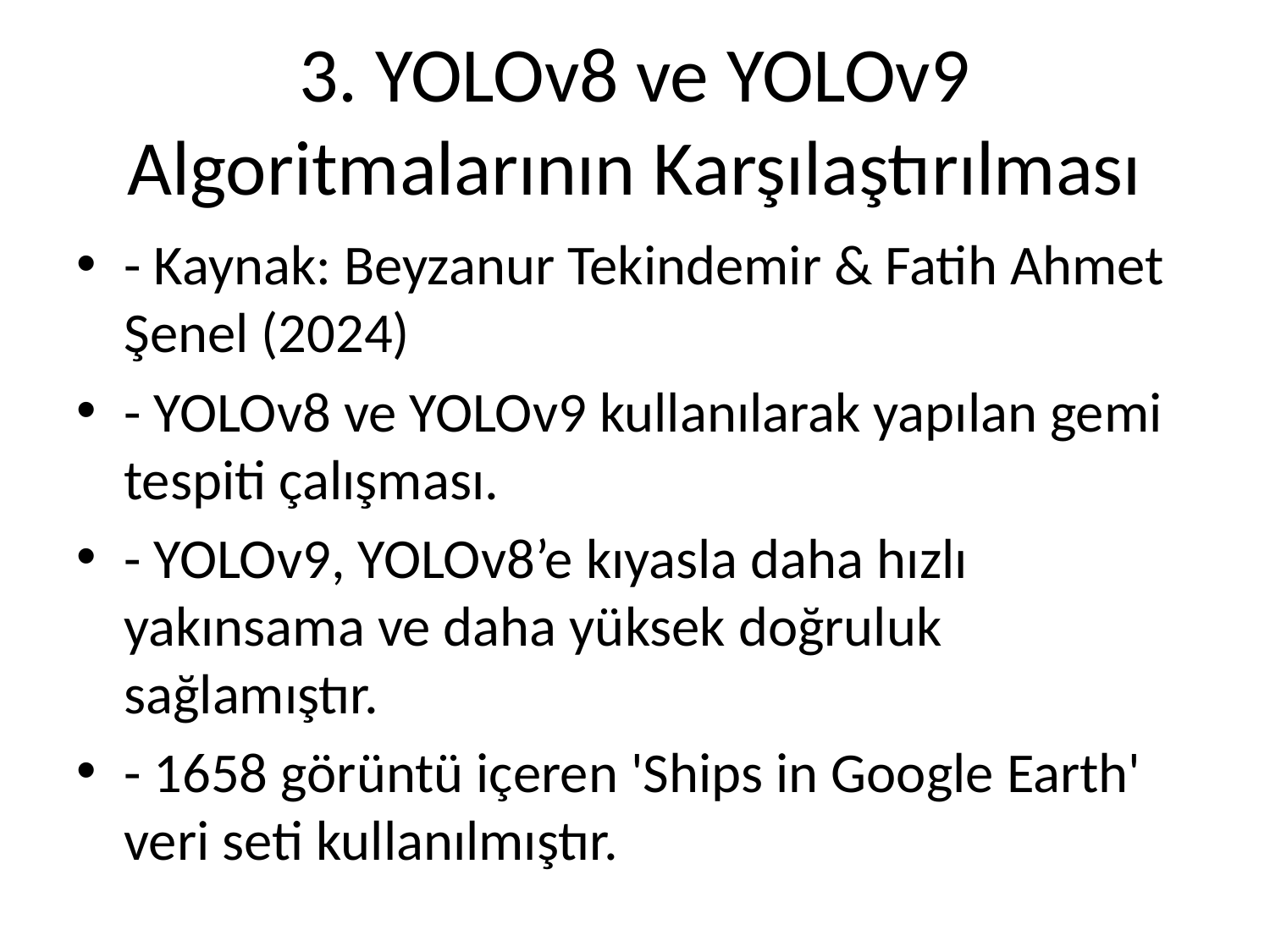

# 3. YOLOv8 ve YOLOv9 Algoritmalarının Karşılaştırılması
- Kaynak: Beyzanur Tekindemir & Fatih Ahmet Şenel (2024)
- YOLOv8 ve YOLOv9 kullanılarak yapılan gemi tespiti çalışması.
- YOLOv9, YOLOv8’e kıyasla daha hızlı yakınsama ve daha yüksek doğruluk sağlamıştır.
- 1658 görüntü içeren 'Ships in Google Earth' veri seti kullanılmıştır.